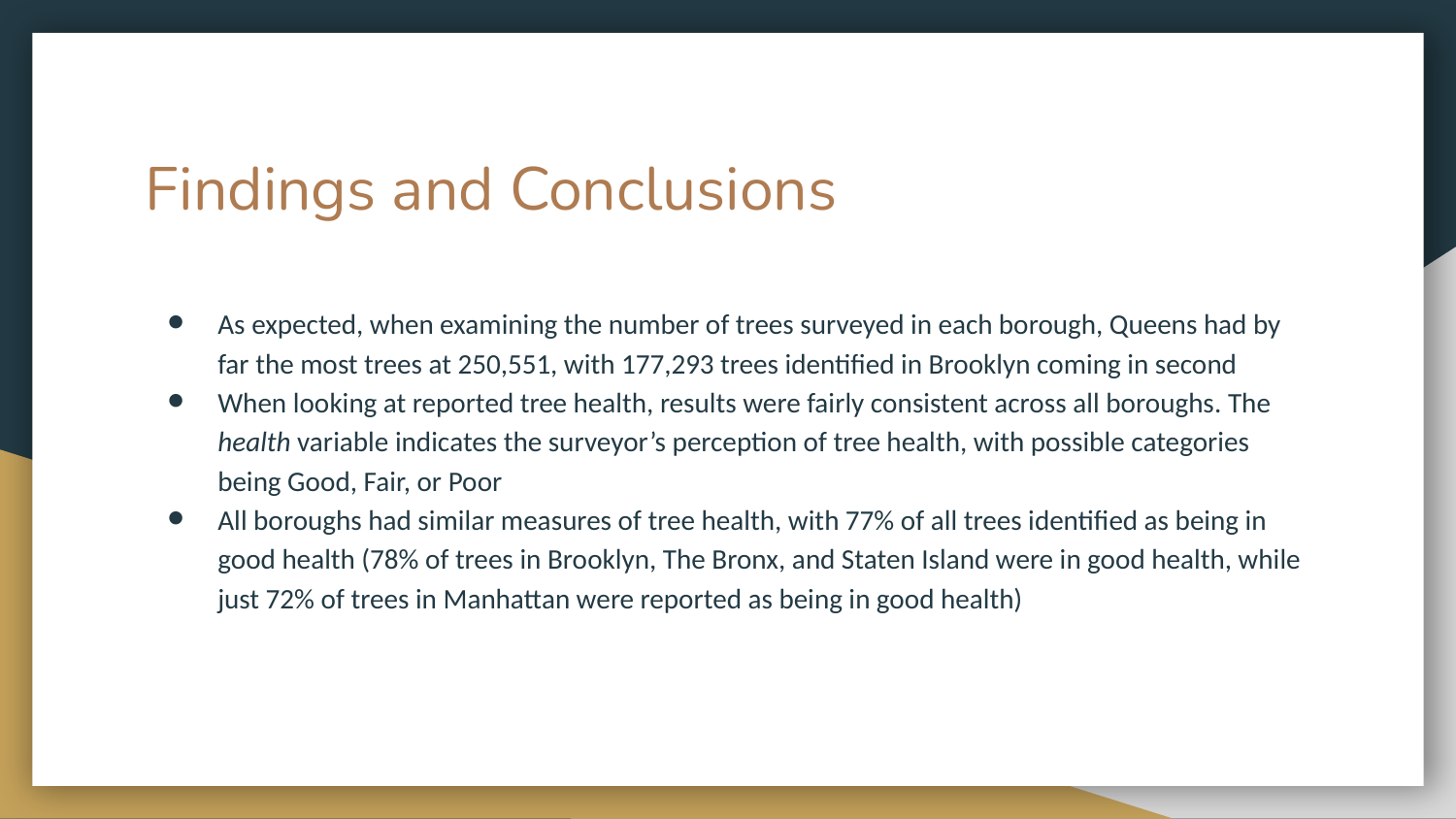

# Findings and Conclusions
As expected, when examining the number of trees surveyed in each borough, Queens had by far the most trees at 250,551, with 177,293 trees identified in Brooklyn coming in second
When looking at reported tree health, results were fairly consistent across all boroughs. The health variable indicates the surveyor’s perception of tree health, with possible categories being Good, Fair, or Poor
All boroughs had similar measures of tree health, with 77% of all trees identified as being in good health (78% of trees in Brooklyn, The Bronx, and Staten Island were in good health, while just 72% of trees in Manhattan were reported as being in good health)